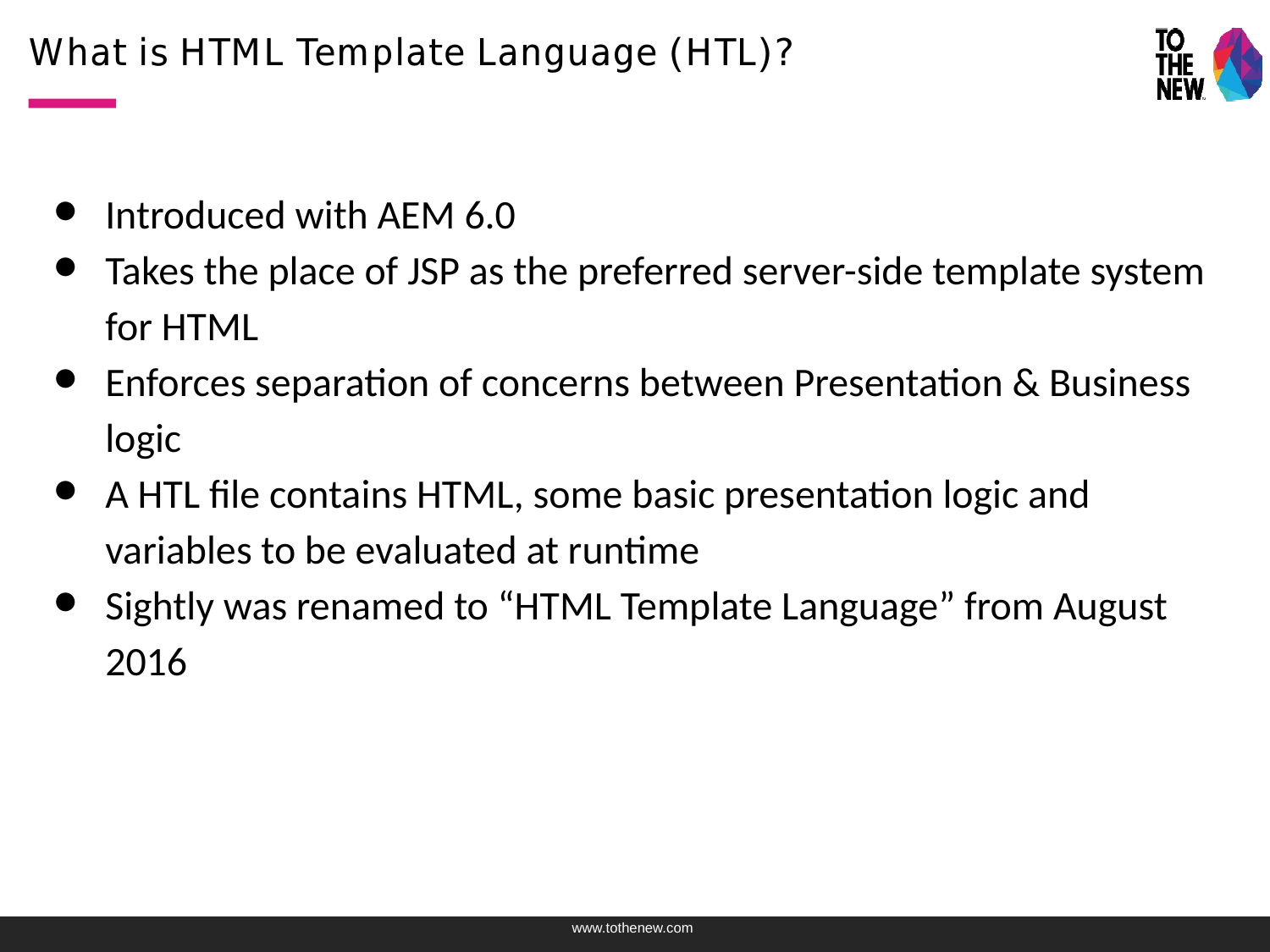

# What is HTML Template Language (HTL)?
Introduced with AEM 6.0
Takes the place of JSP as the preferred server-side template system for HTML
Enforces separation of concerns between Presentation & Business logic
A HTL file contains HTML, some basic presentation logic and variables to be evaluated at runtime
Sightly was renamed to “HTML Template Language” from August 2016